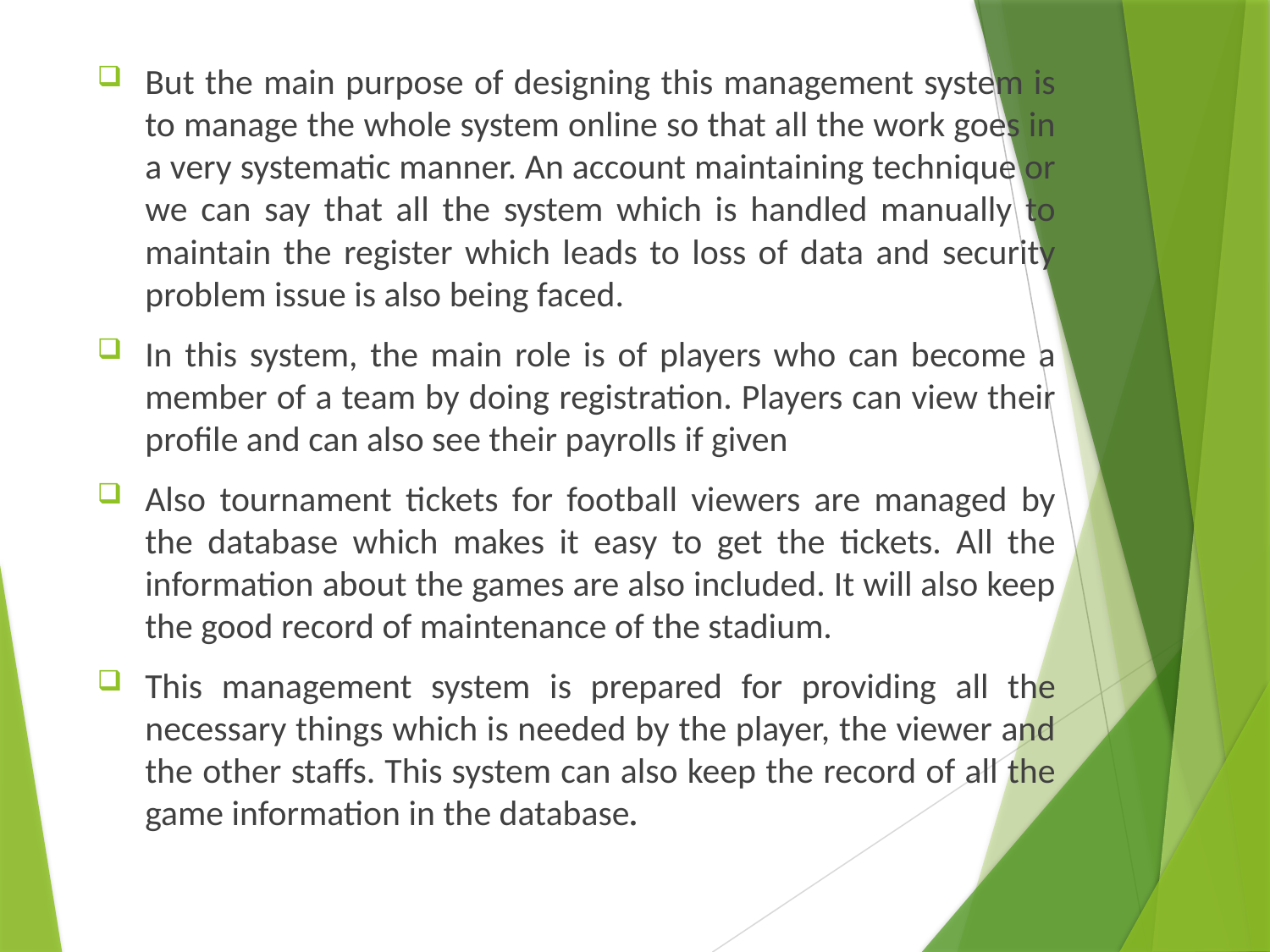

But the main purpose of designing this management system is to manage the whole system online so that all the work goes in a very systematic manner. An account maintaining technique or we can say that all the system which is handled manually to maintain the register which leads to loss of data and security problem issue is also being faced.
In this system, the main role is of players who can become a member of a team by doing registration. Players can view their profile and can also see their payrolls if given
Also tournament tickets for football viewers are managed by the database which makes it easy to get the tickets. All the information about the games are also included. It will also keep the good record of maintenance of the stadium.
This management system is prepared for providing all the necessary things which is needed by the player, the viewer and the other staffs. This system can also keep the record of all the game information in the database.